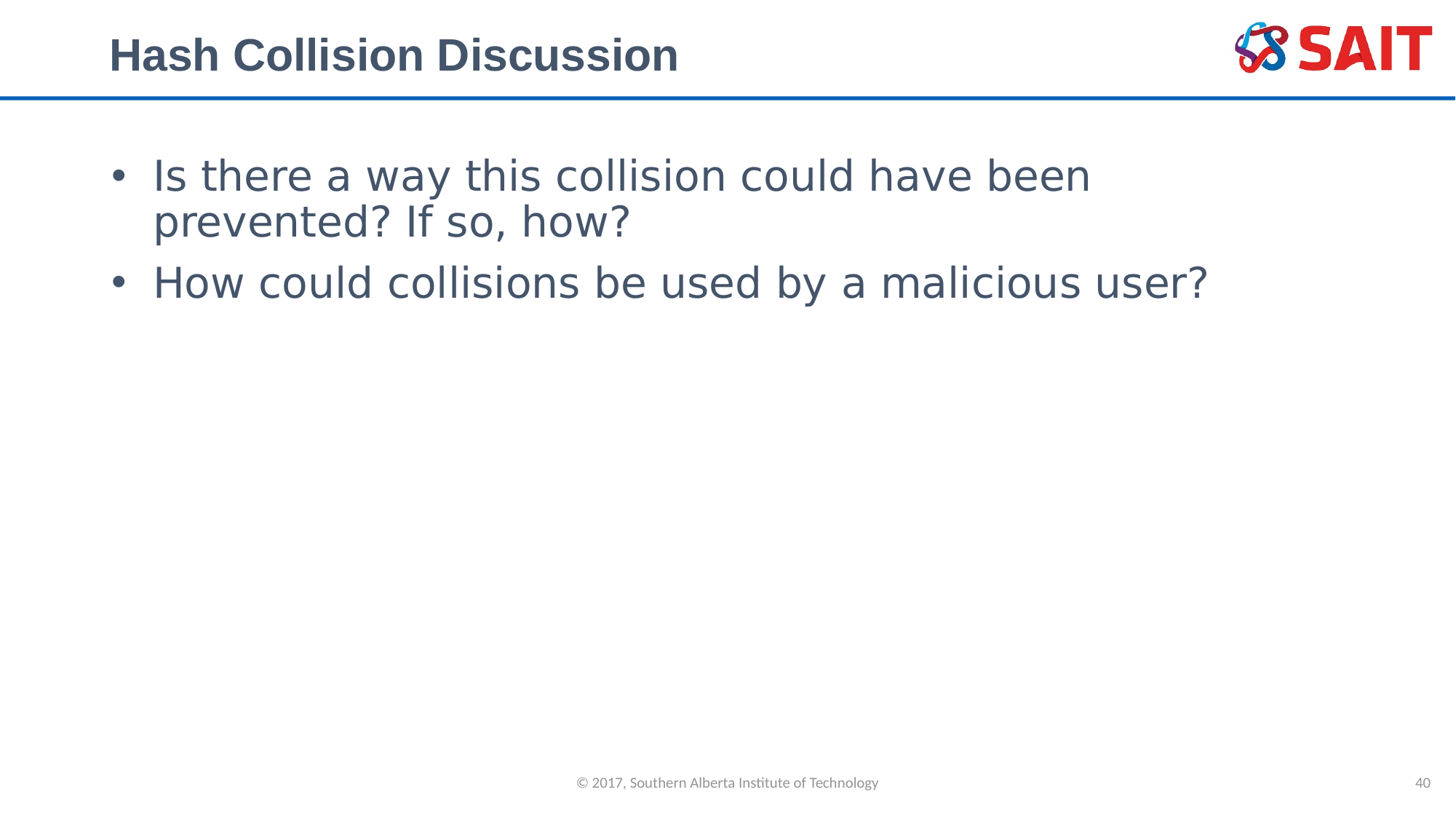

# Hash Collision Discussion
Is there a way this collision could have been prevented? If so, how?
How could collisions be used by a malicious user?